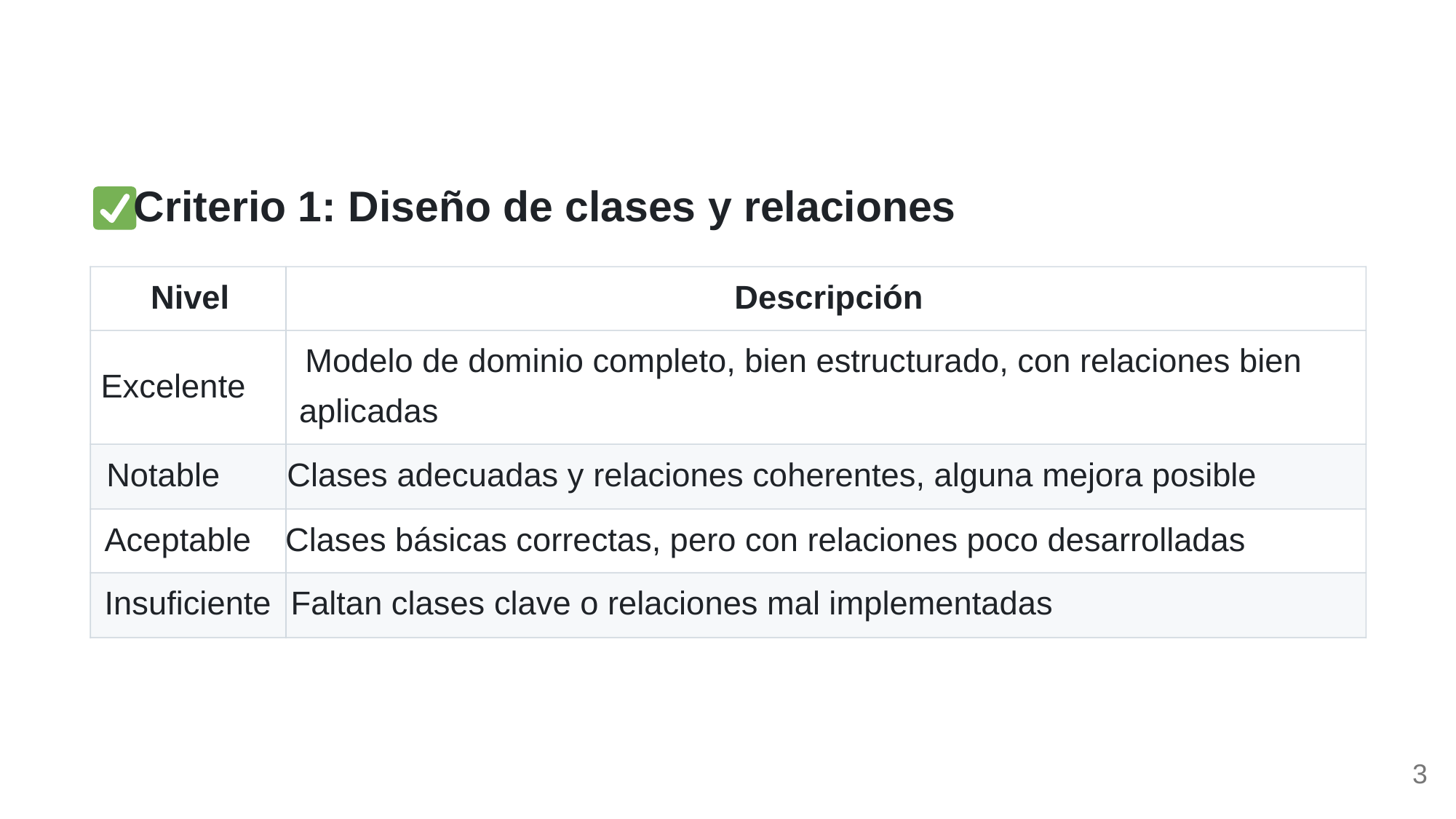

Criterio 1: Diseño de clases y relaciones

Nivel
Descripción

Modelo de dominio completo, bien estructurado, con relaciones bien
Excelente
aplicadas

Notable
Clases adecuadas y relaciones coherentes, alguna mejora posible

Aceptable
Clases básicas correctas, pero con relaciones poco desarrolladas

Insuficiente
Faltan clases clave o relaciones mal implementadas

3